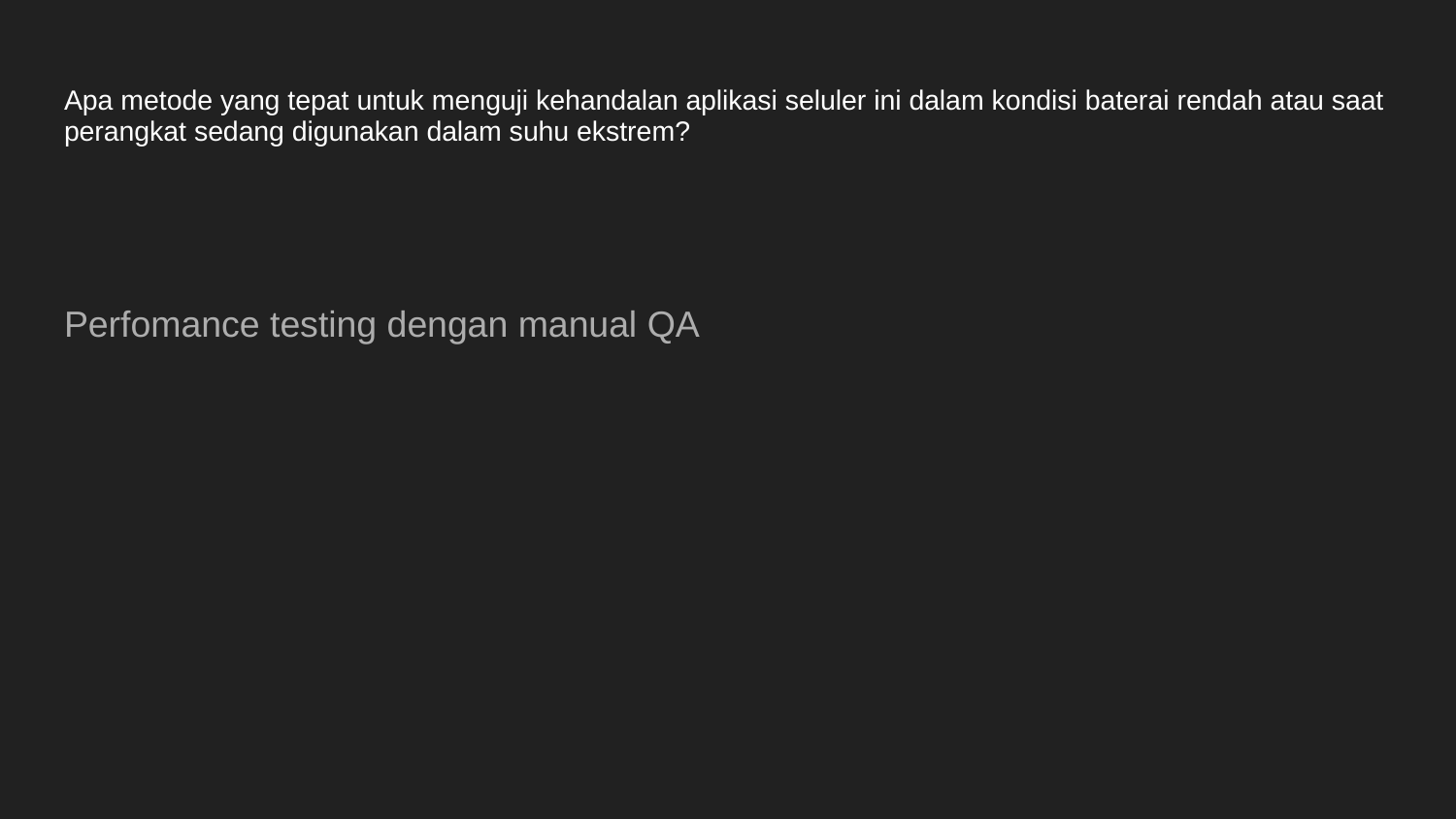

# Apa metode yang tepat untuk menguji kehandalan aplikasi seluler ini dalam kondisi baterai rendah atau saat perangkat sedang digunakan dalam suhu ekstrem?
Perfomance testing dengan manual QA